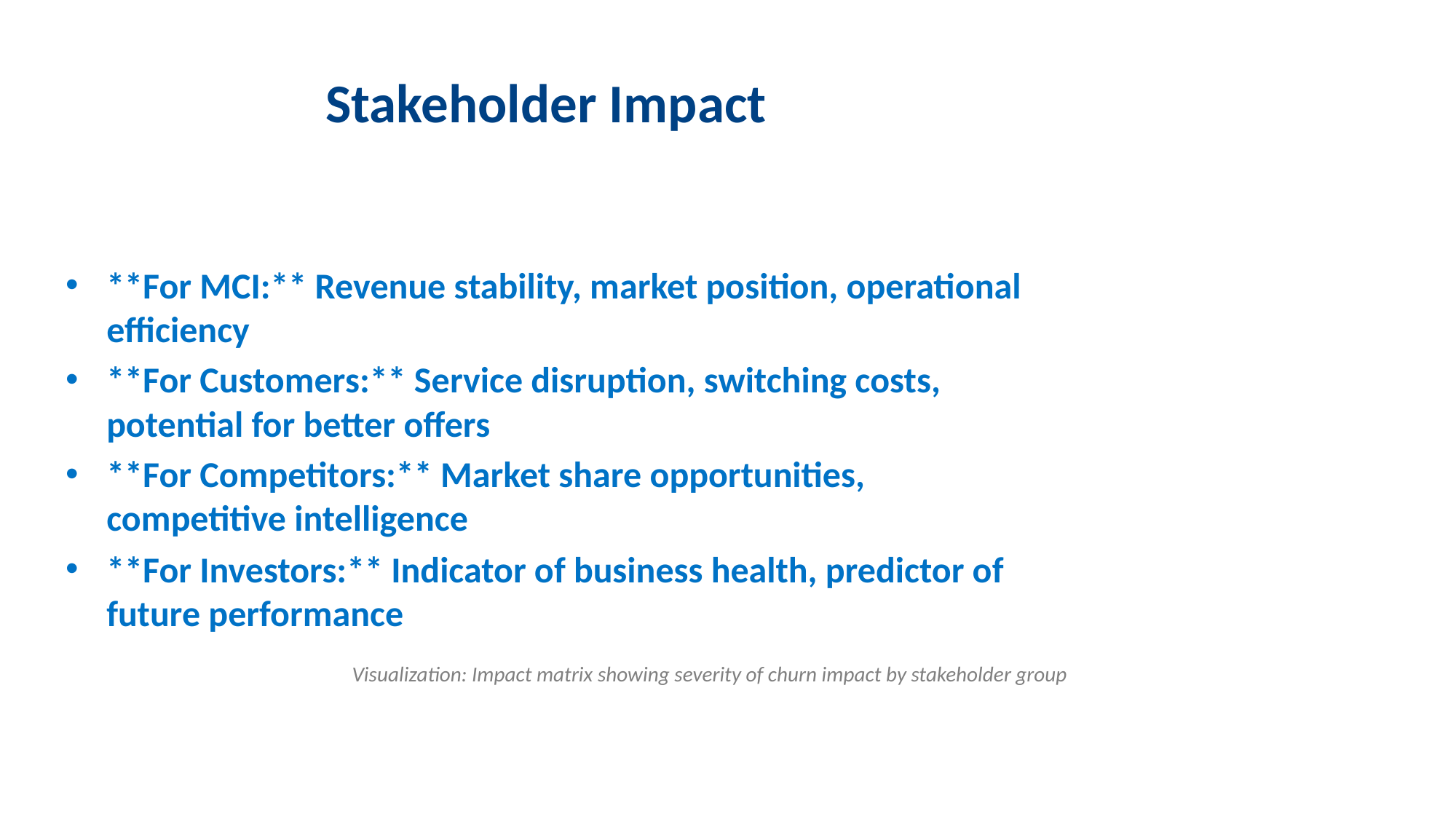

# Stakeholder Impact

**For MCI:** Revenue stability, market position, operational efficiency
**For Customers:** Service disruption, switching costs, potential for better offers
**For Competitors:** Market share opportunities, competitive intelligence
**For Investors:** Indicator of business health, predictor of future performance
Visualization: Impact matrix showing severity of churn impact by stakeholder group